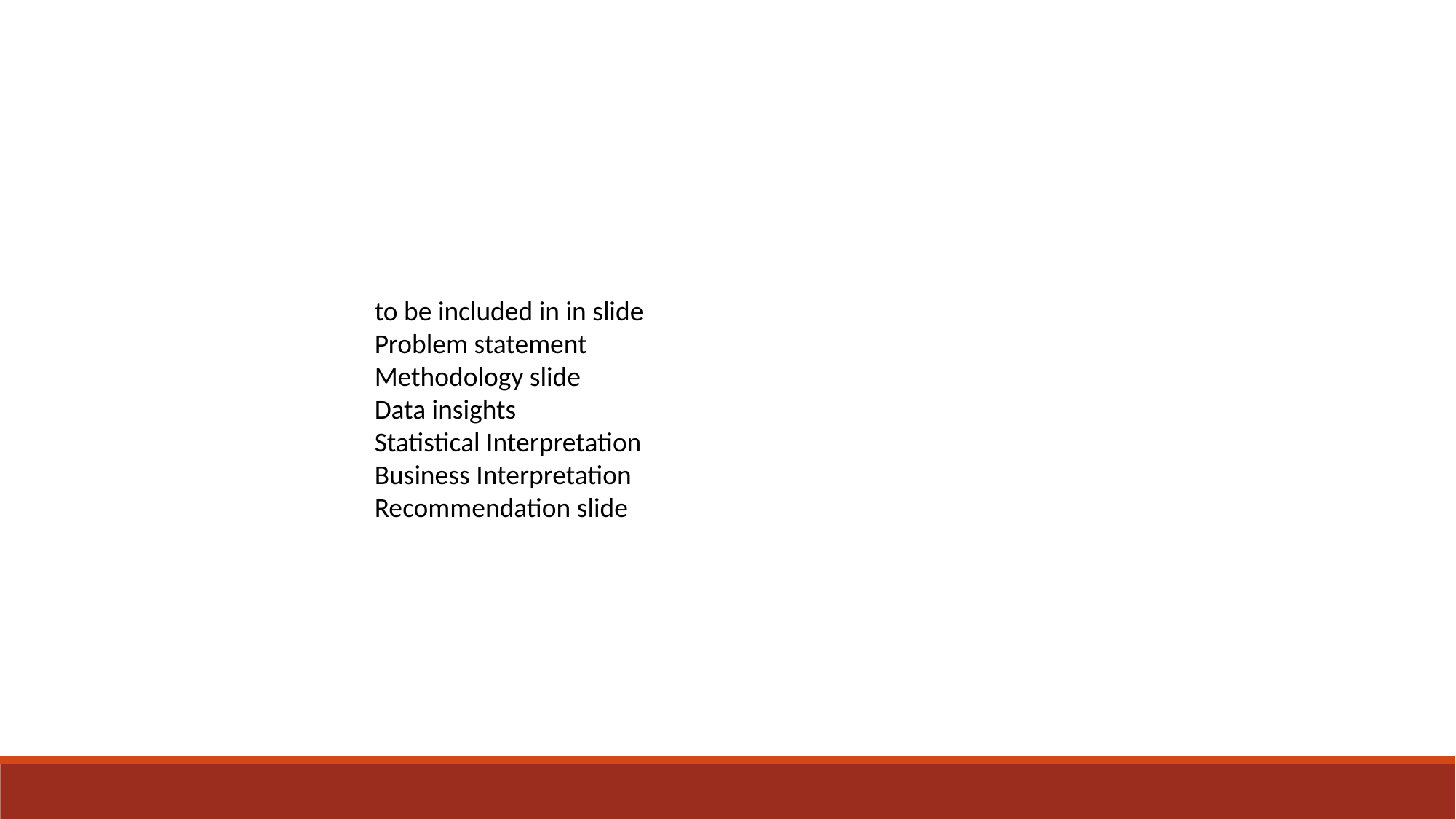

to be included in in slide
Problem statement
Methodology slide
Data insights
Statistical Interpretation
Business Interpretation
Recommendation slide